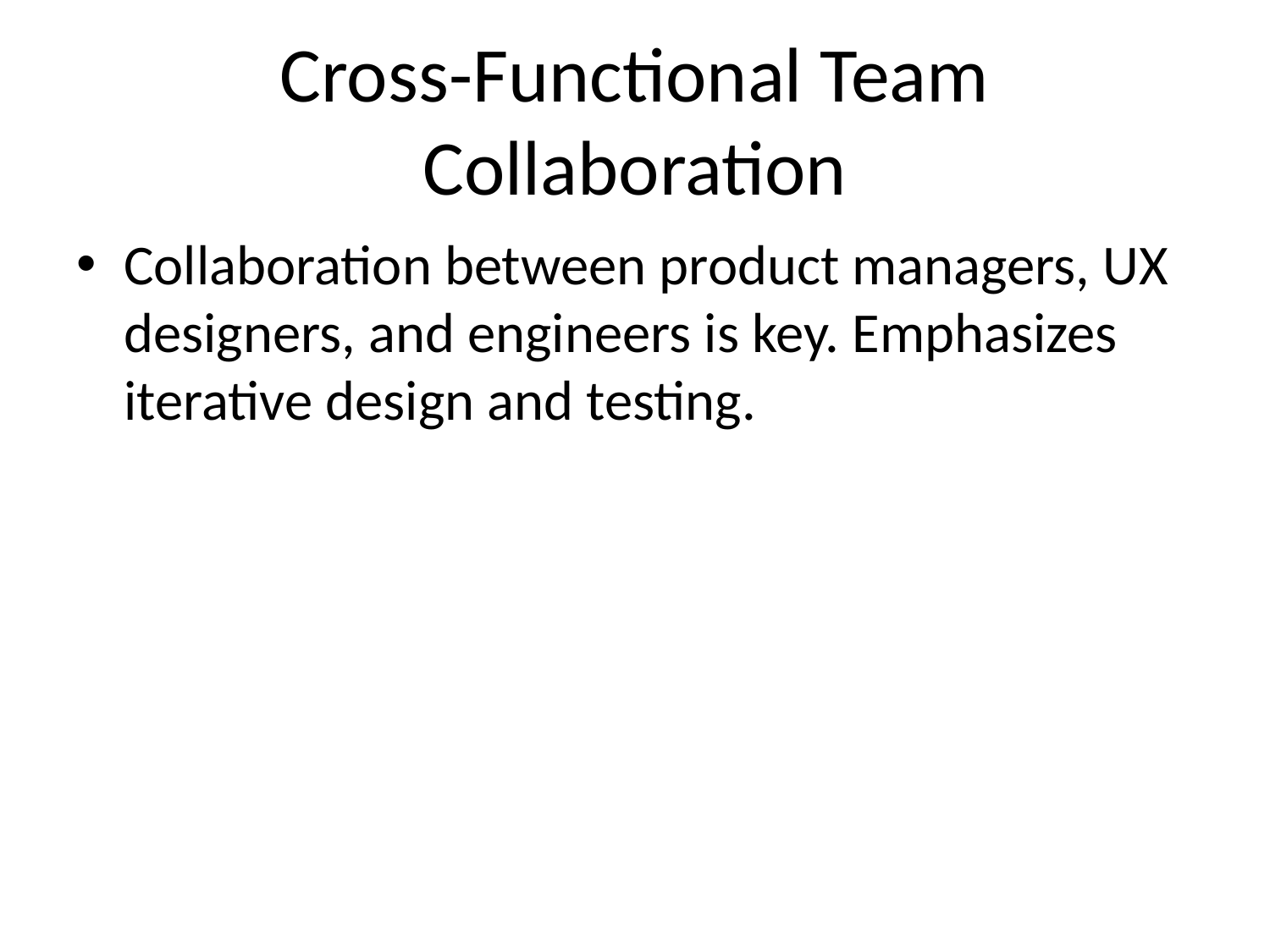

# Cross-Functional Team Collaboration
Collaboration between product managers, UX designers, and engineers is key. Emphasizes iterative design and testing.